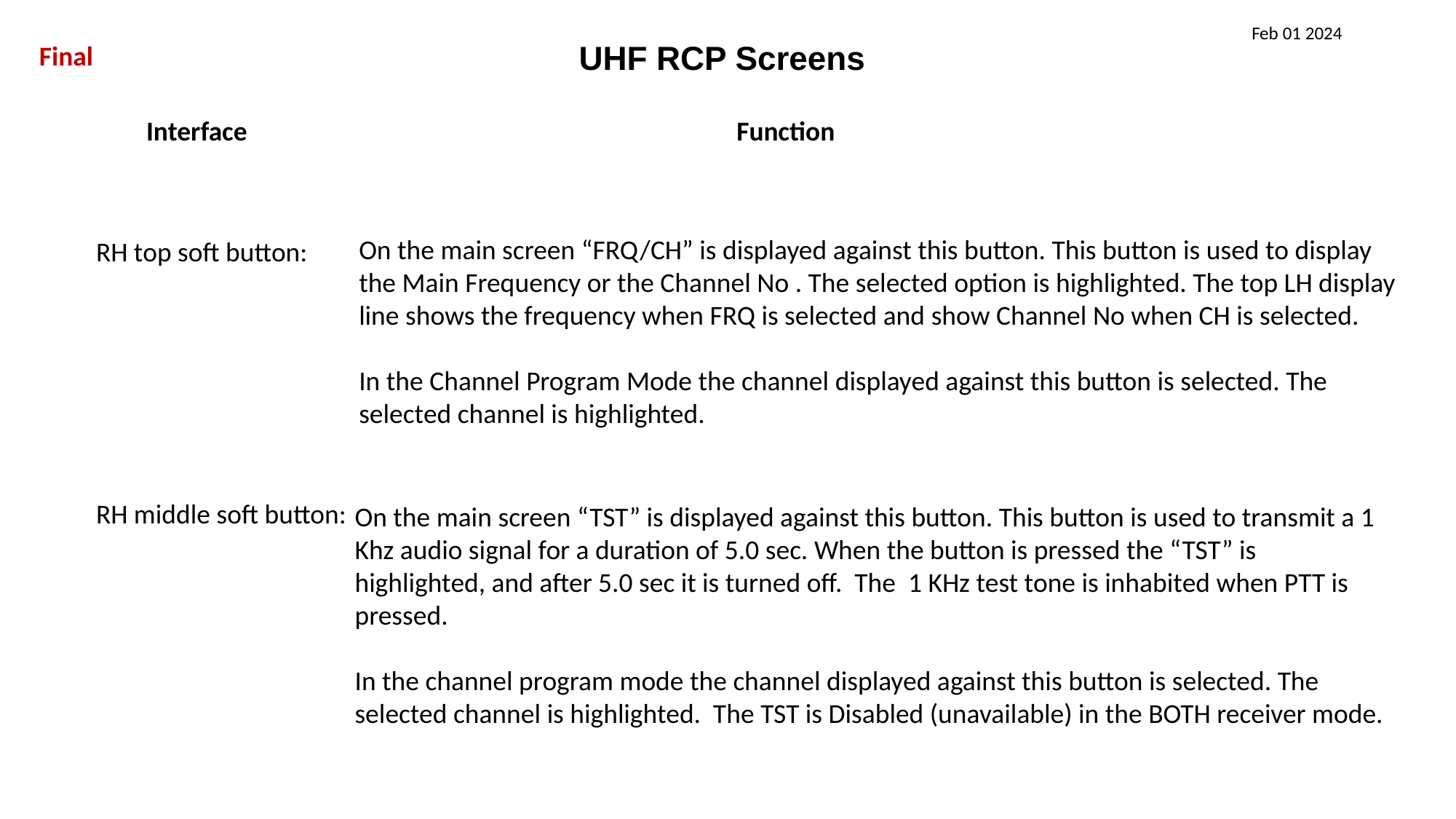

Feb 01 2024
Final
UHF RCP Screens
Interface
Function

RH top soft button:

RH middle soft button:

On the main screen “FRQ/CH” is displayed against this button. This button is used to display the Main Frequency or the Channel No . The selected option is highlighted. The top LH display line shows the frequency when FRQ is selected and show Channel No when CH is selected.

In the Channel Program Mode the channel displayed against this button is selected. The selected channel is highlighted.
On the main screen “TST” is displayed against this button. This button is used to transmit a 1 Khz audio signal for a duration of 5.0 sec. When the button is pressed the “TST” is highlighted, and after 5.0 sec it is turned off.  The  1 KHz test tone is inhabited when PTT is pressed.

In the channel program mode the channel displayed against this button is selected. The selected channel is highlighted.  The TST is Disabled (unavailable) in the BOTH receiver mode.